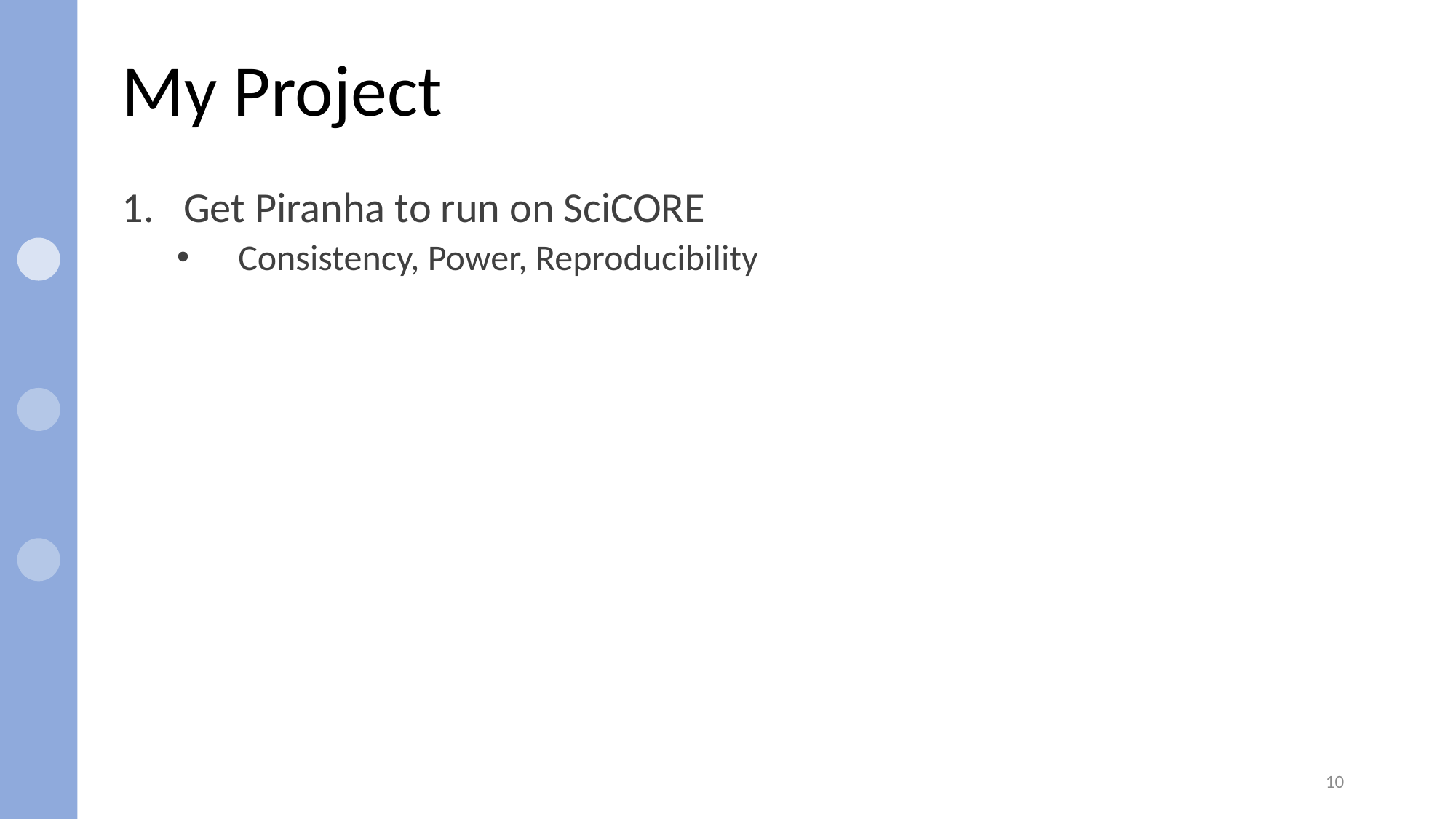

# My Project
Get Piranha to run on SciCORE
Consistency, Power, Reproducibility

10